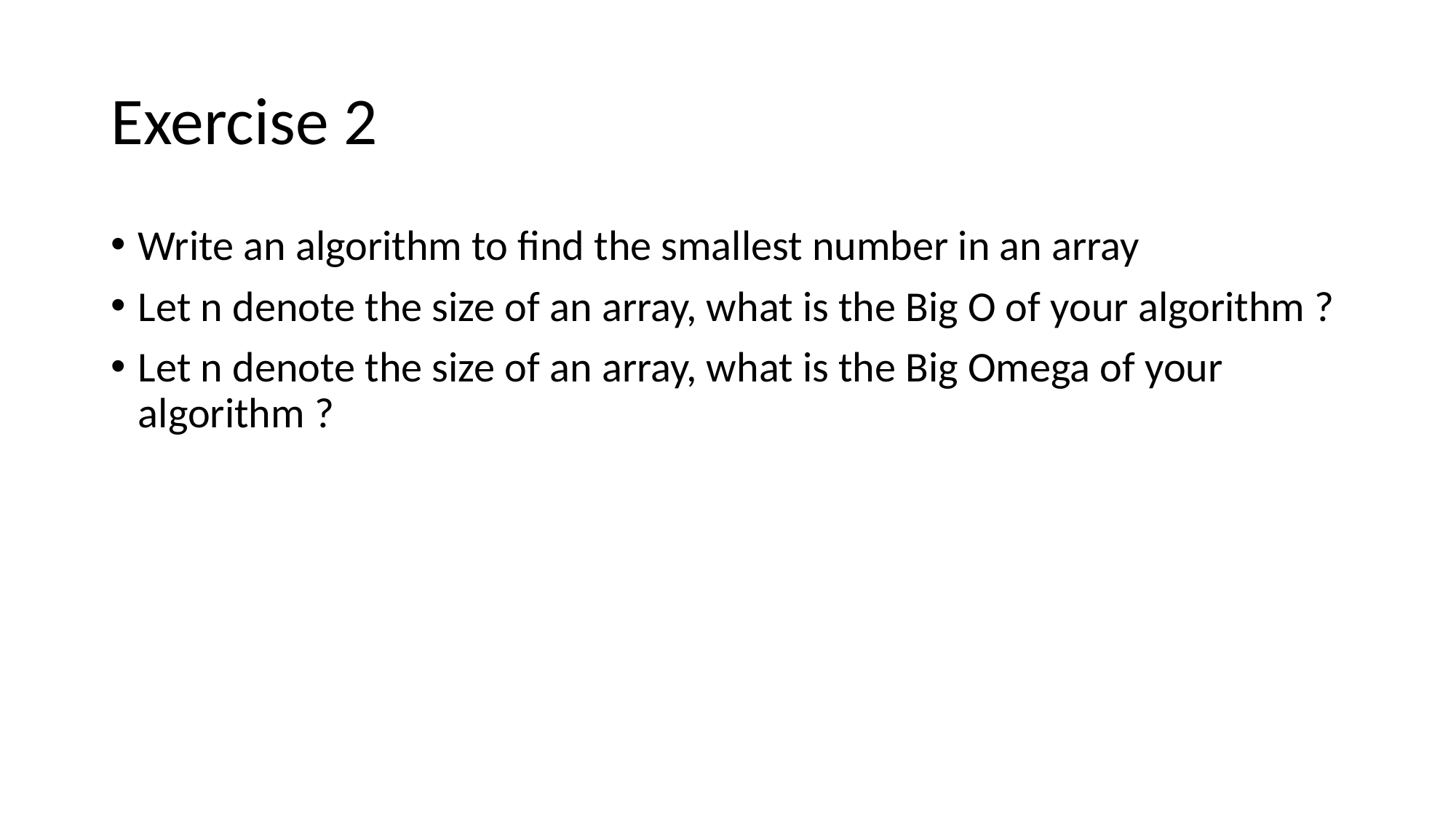

# Exercise 2
Write an algorithm to find the smallest number in an array
Let n denote the size of an array, what is the Big O of your algorithm ?
Let n denote the size of an array, what is the Big Omega of your algorithm ?